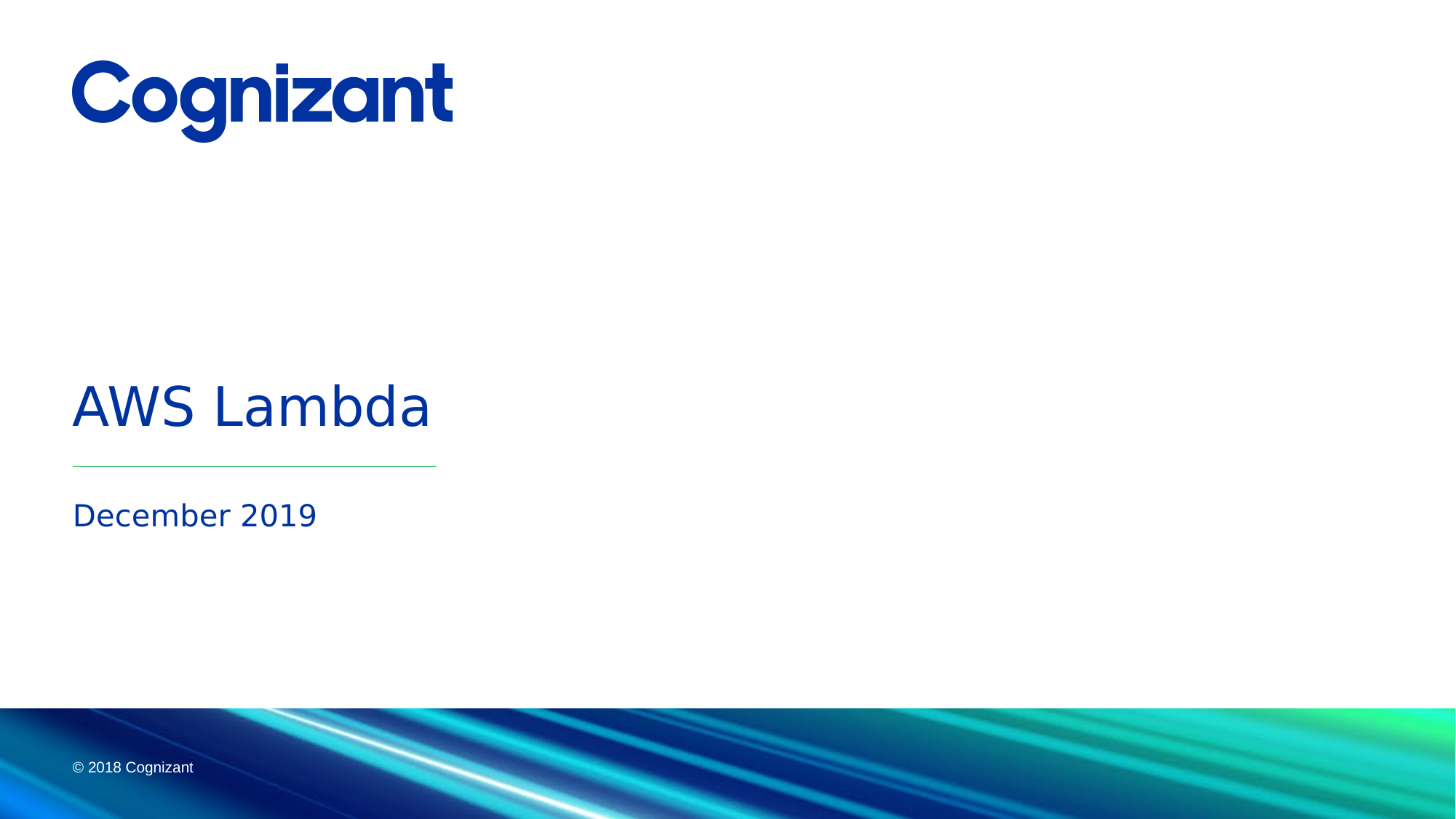

# AWS Lambda
December 2019
© 2018 Cognizant